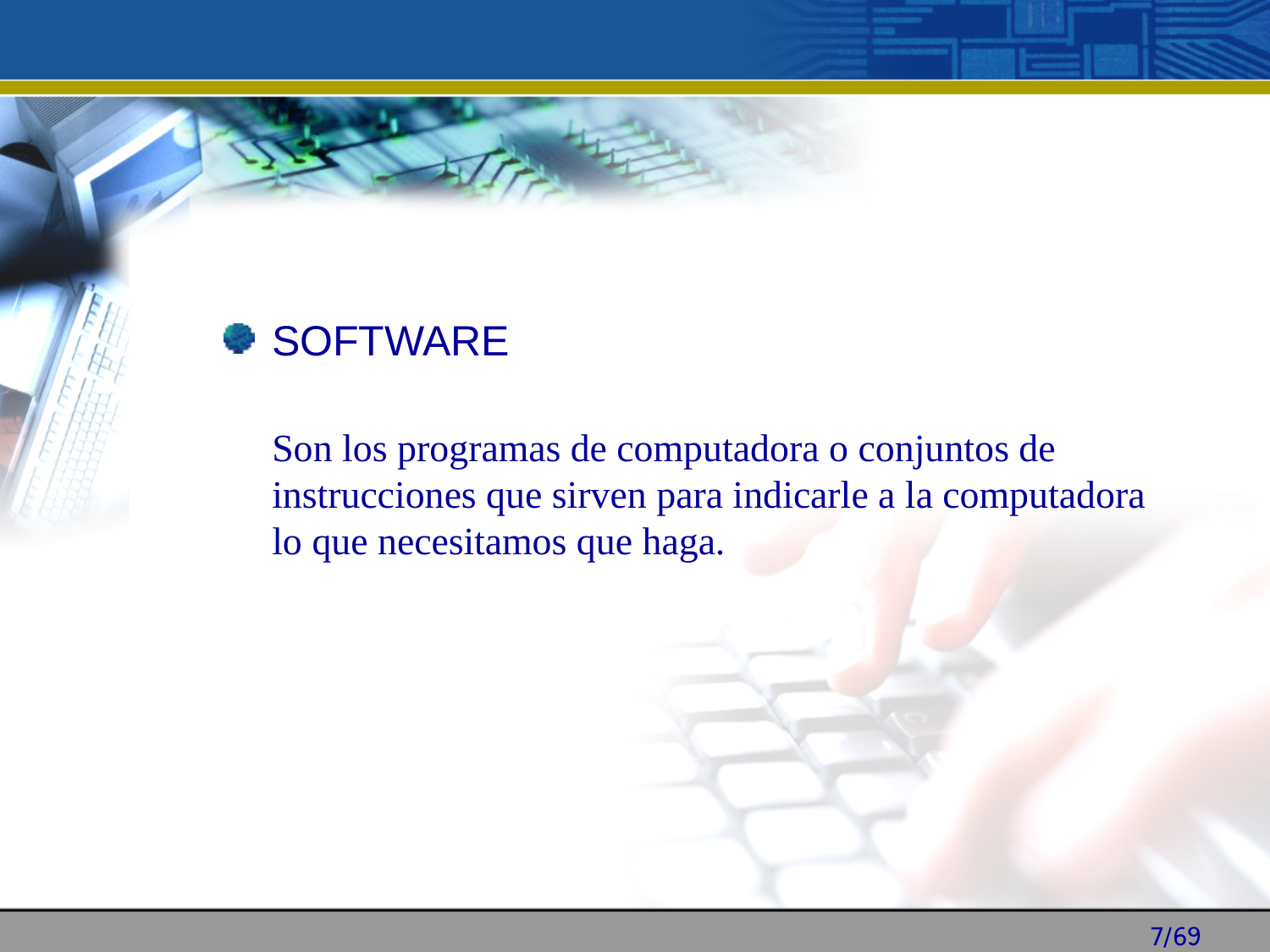

SOFTWARE

	Son los programas de computadora o conjuntos de instrucciones que sirven para indicarle a la computadora lo que necesitamos que haga.